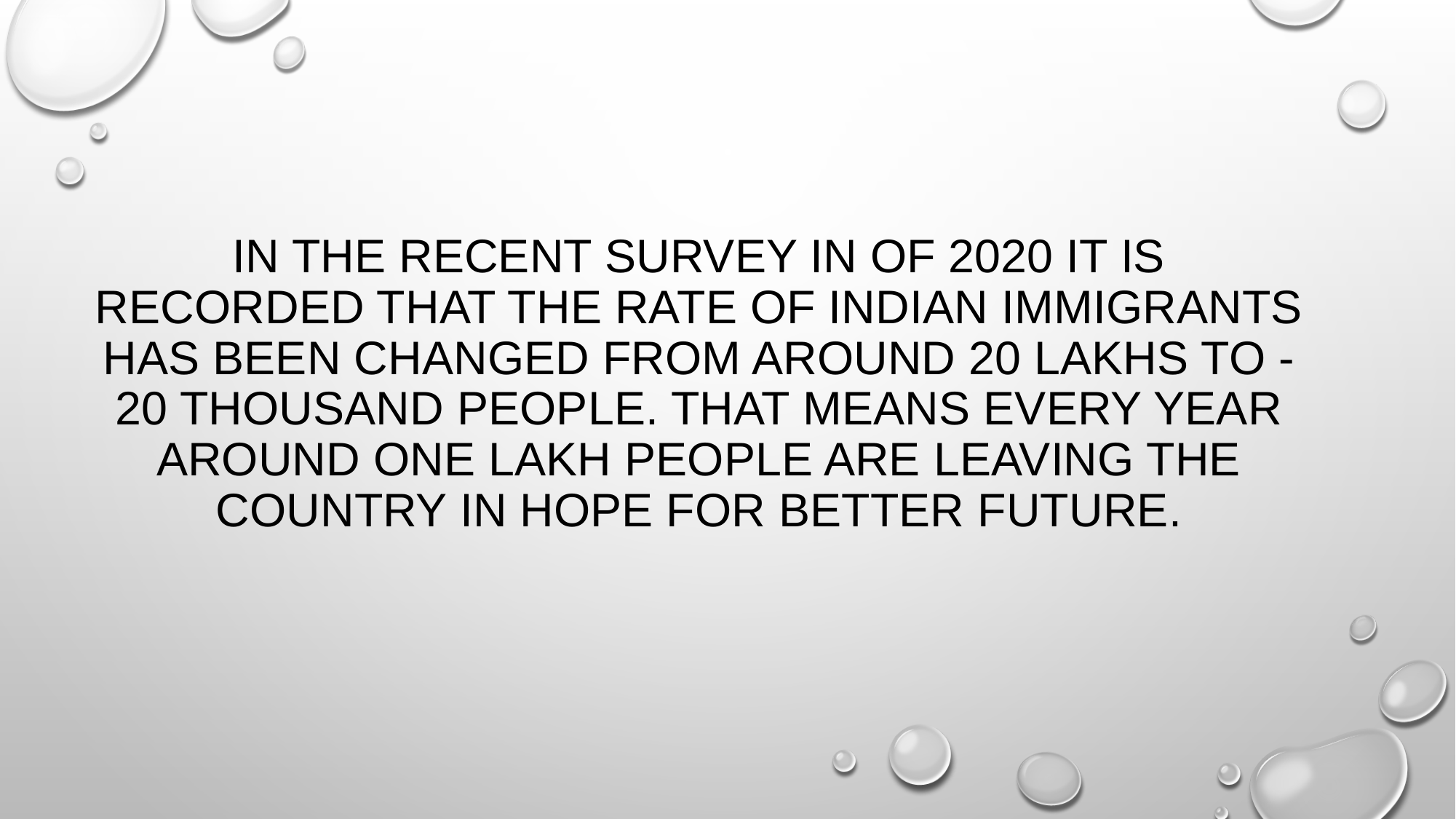

In the recent survey in of 2020 it is recorded that the rate of Indian immigrants has been changed from around 20 lakhs to -20 thousand people. That means every year around one lakh people are leaving the country in hope for better future.